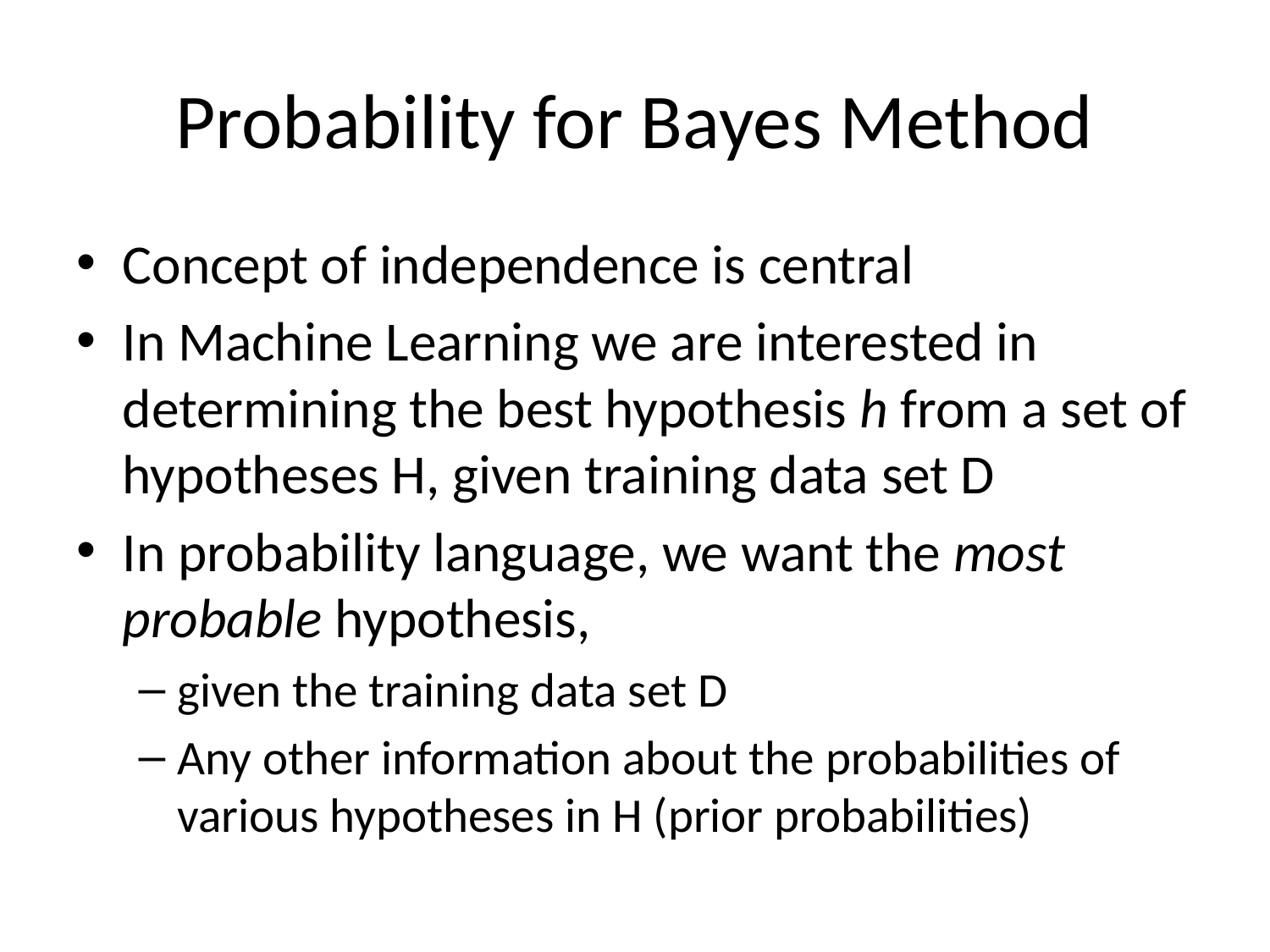

# Probability for Bayes Method
Concept of independence is central
In Machine Learning we are interested in determining the best hypothesis h from a set of hypotheses H, given training data set D
In probability language, we want the most probable hypothesis,
given the training data set D
Any other information about the probabilities of various hypotheses in H (prior probabilities)